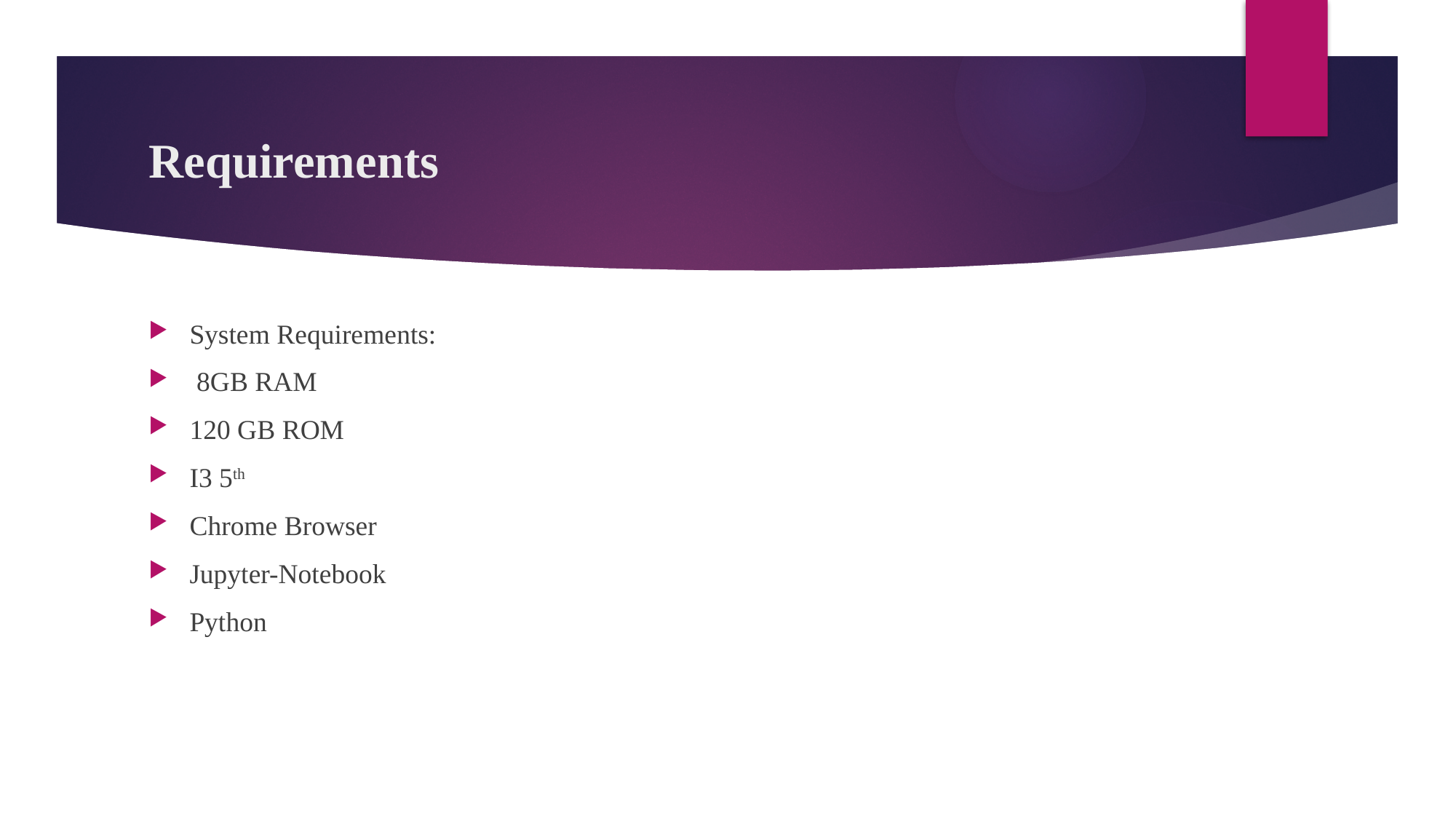

# Requirements
System Requirements:
 8GB RAM
120 GB ROM
I3 5th
Chrome Browser
Jupyter-Notebook
Python